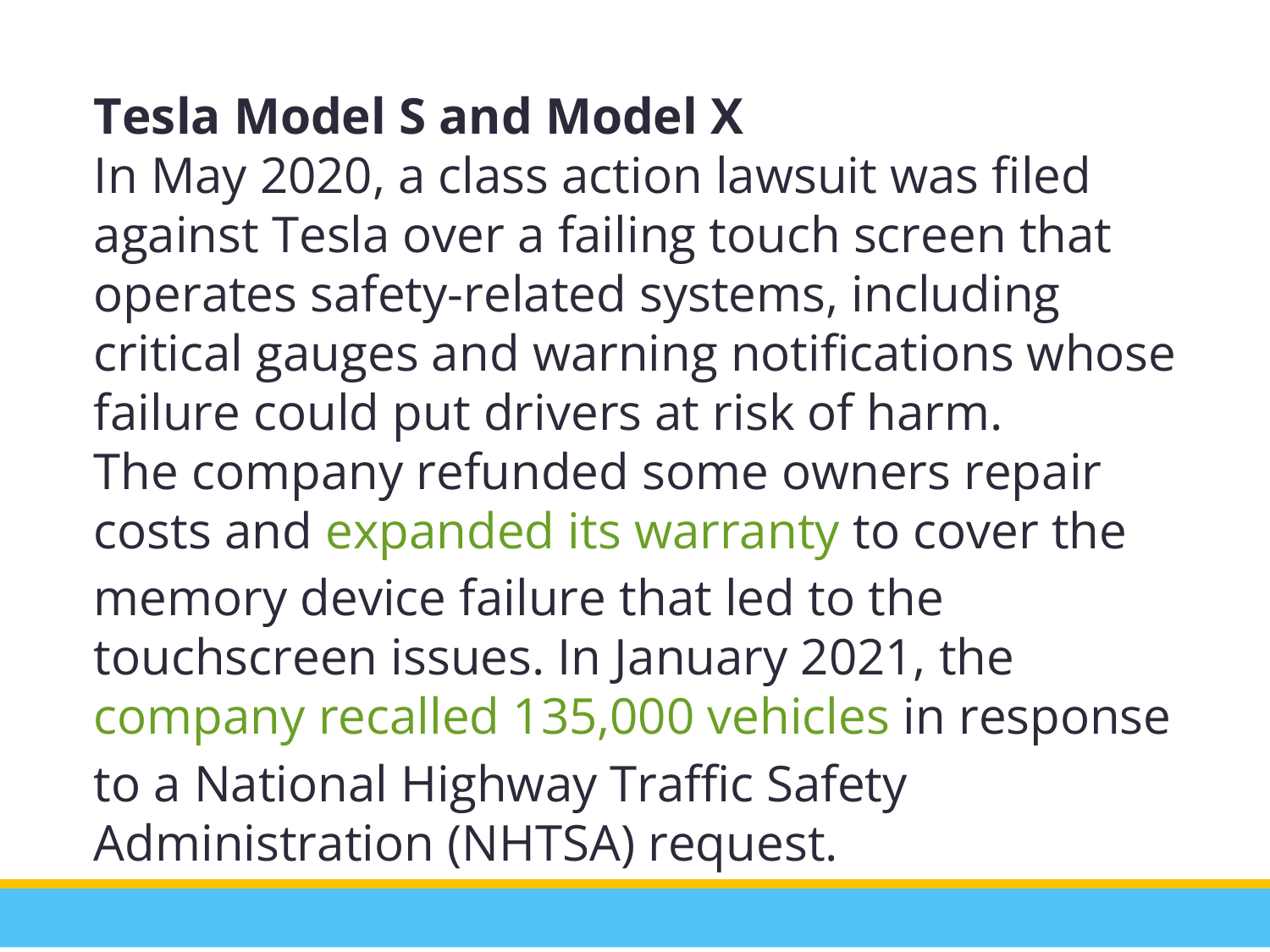

Tesla Model S and Model X
In May 2020, a class action lawsuit was filed against Tesla over a failing touch screen that operates safety-related systems, including critical gauges and warning notifications whose failure could put drivers at risk of harm.
The company refunded some owners repair costs and expanded its warranty to cover the memory device failure that led to the touchscreen issues. In January 2021, the company recalled 135,000 vehicles in response to a National Highway Traffic Safety Administration (NHTSA) request.